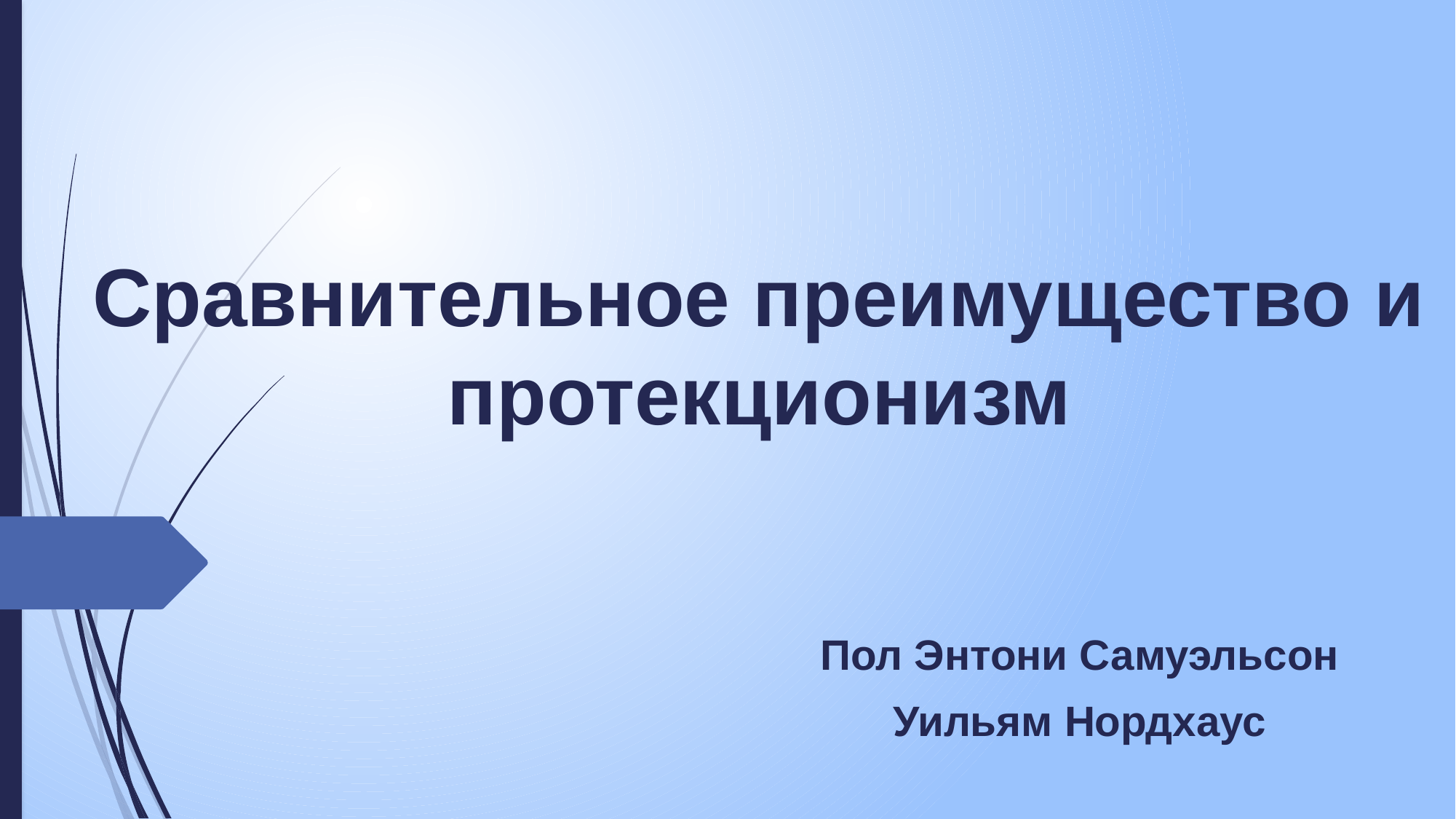

# Сравнительное преимущество и протекционизм
Пол Энтони Самуэльсон
Уильям Нордхаус